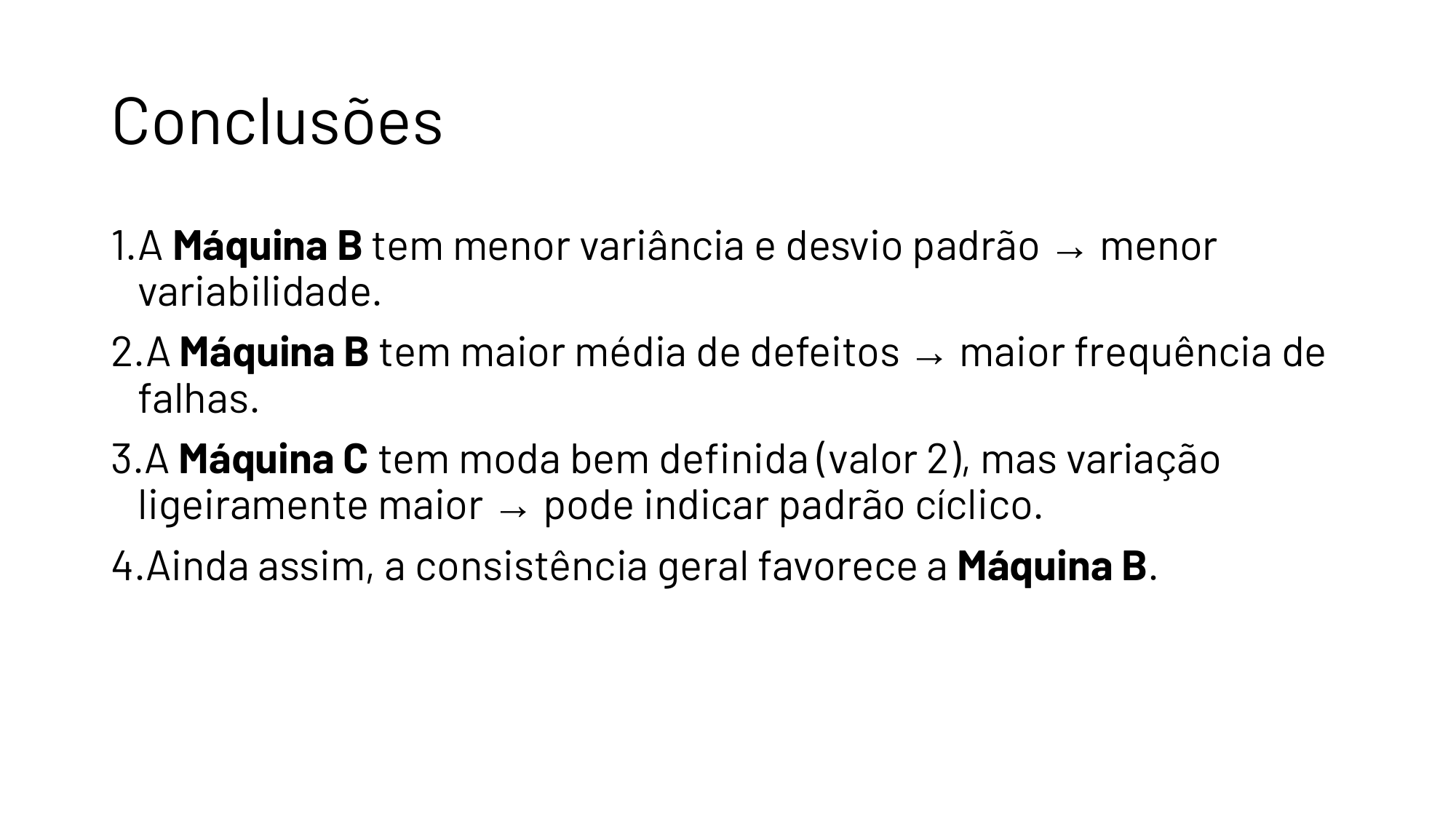

# Conclusões
A Máquina B tem menor variância e desvio padrão → menor variabilidade.
A Máquina B tem maior média de defeitos → maior frequência de falhas.
A Máquina C tem moda bem definida (valor 2), mas variação ligeiramente maior → pode indicar padrão cíclico.
Ainda assim, a consistência geral favorece a Máquina B.